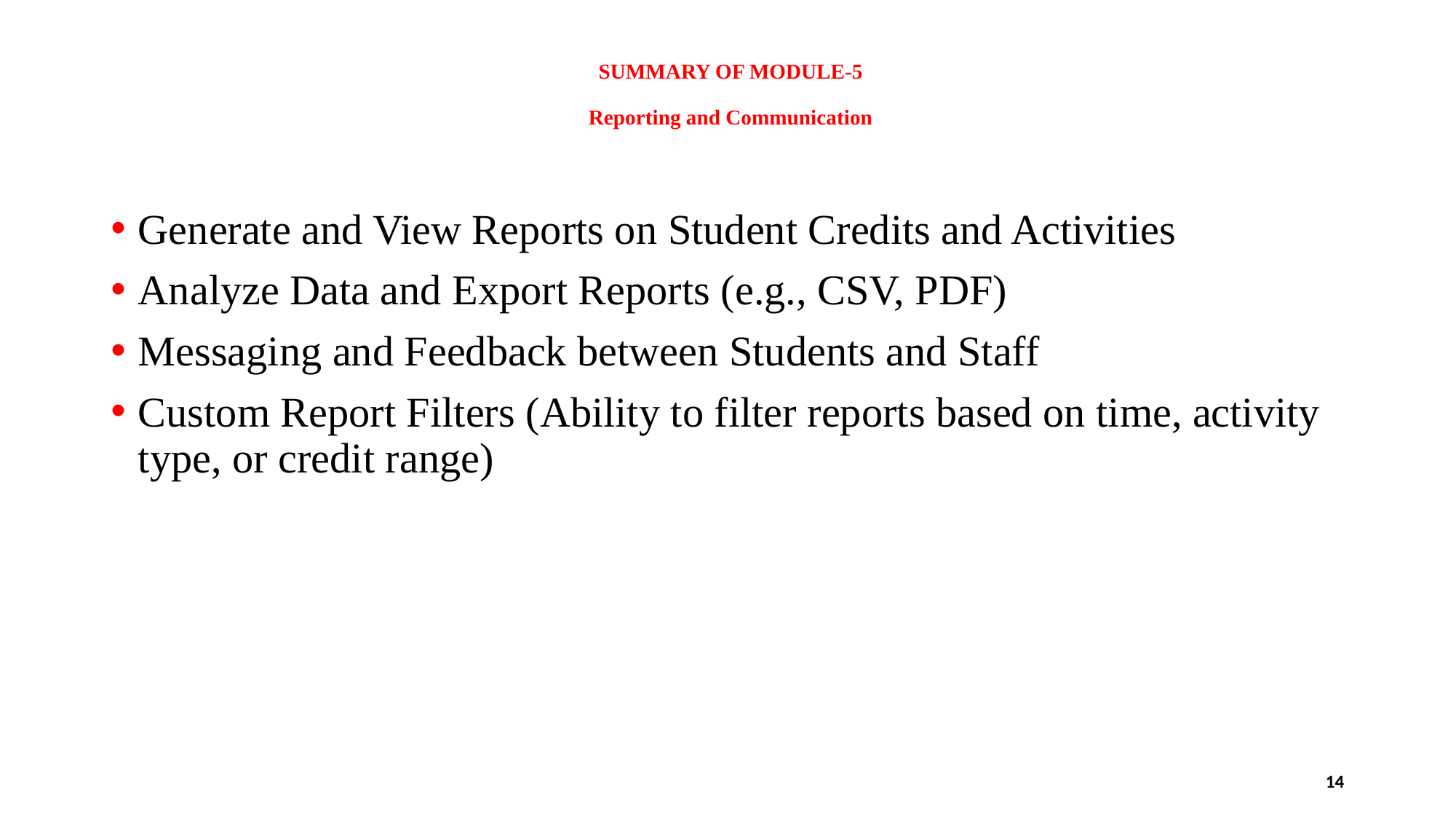

# SUMMARY OF MODULE-5 Reporting and Communication
Generate and View Reports on Student Credits and Activities
Analyze Data and Export Reports (e.g., CSV, PDF)
Messaging and Feedback between Students and Staff
Custom Report Filters (Ability to filter reports based on time, activity type, or credit range)

14